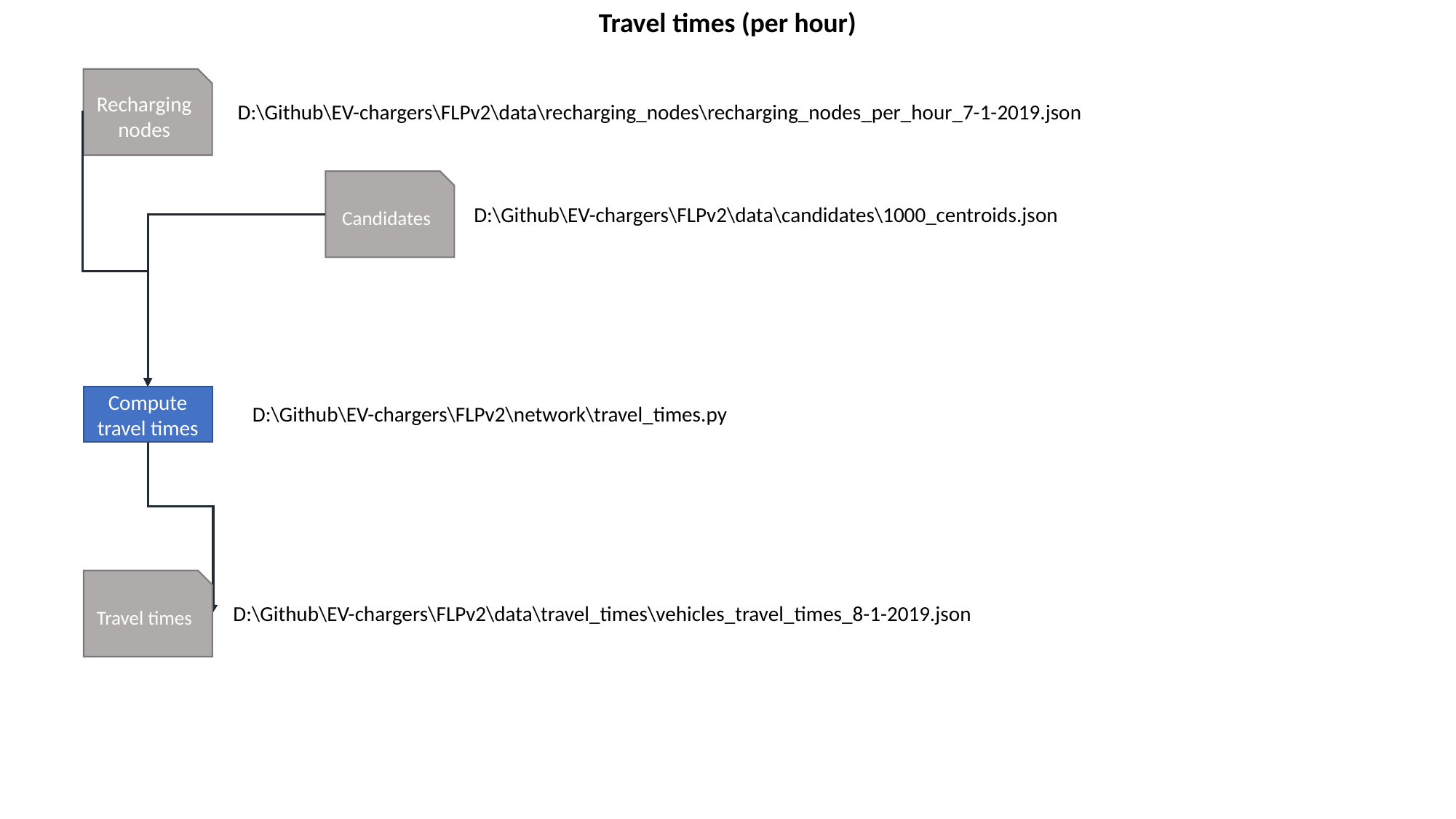

Travel times (per hour)
Recharging nodes
D:\Github\EV-chargers\FLPv2\data\recharging_nodes\recharging_nodes_per_hour_7-1-2019.json
Candidates
D:\Github\EV-chargers\FLPv2\data\candidates\1000_centroids.json
Compute travel times
D:\Github\EV-chargers\FLPv2\network\travel_times.py
Travel times
D:\Github\EV-chargers\FLPv2\data\travel_times\vehicles_travel_times_8-1-2019.json